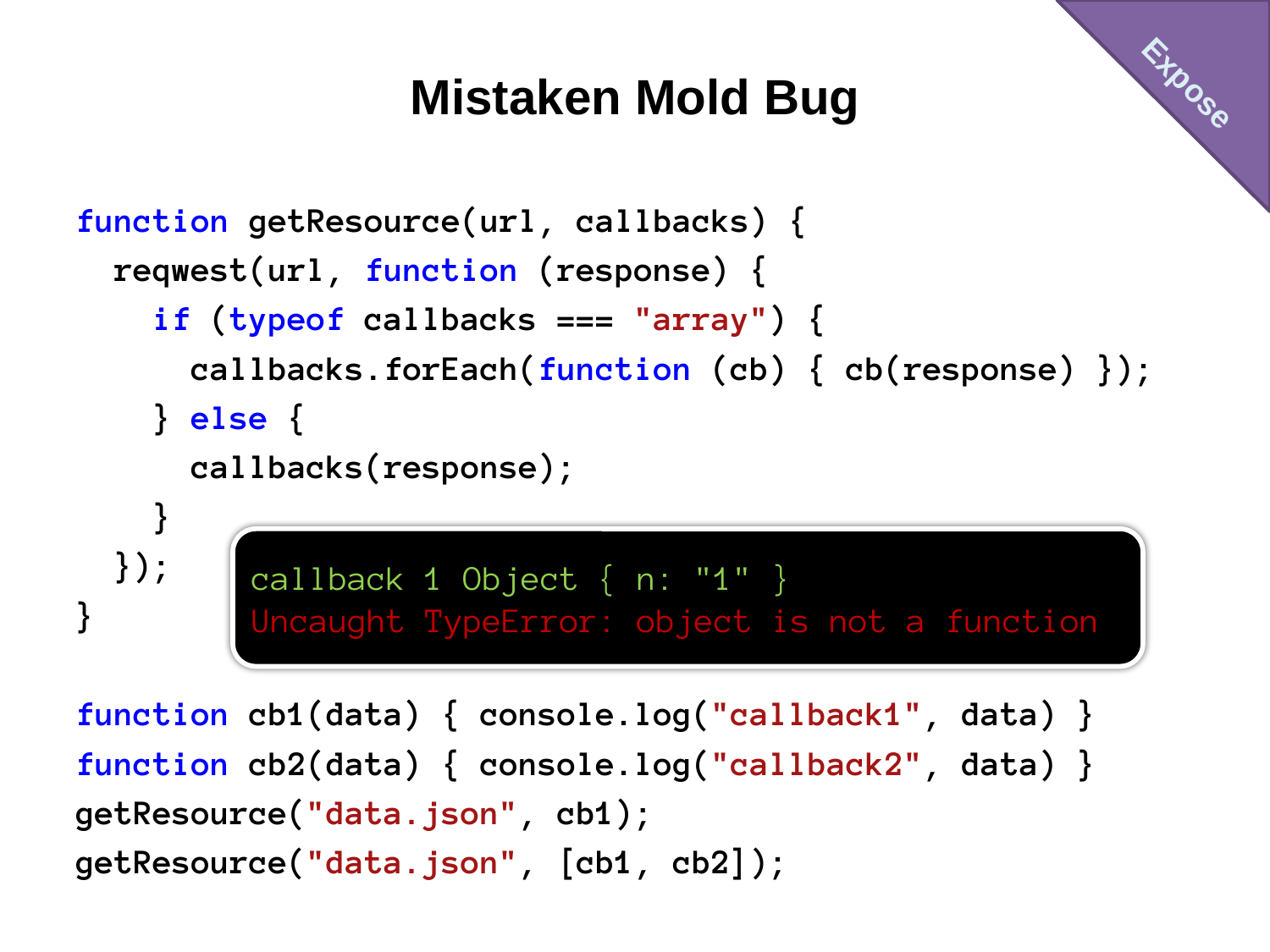

Expose
# Mistaken Mold Bug
function getResource(url, callbacks) {
  reqwest(url, function (response) {
    if (typeof callbacks === "array") {
      callbacks.forEach(function (cb) { cb(response) });
    } else {
      callbacks(response);
    }
  });
}

function cb1(data) { console.log("callback1", data) }
function cb2(data) { console.log("callback2", data) }
getResource("data.json", cb1);
getResource("data.json", [cb1, cb2]);
callback 1 Object { n: "1" }
Uncaught TypeError: object is not a function